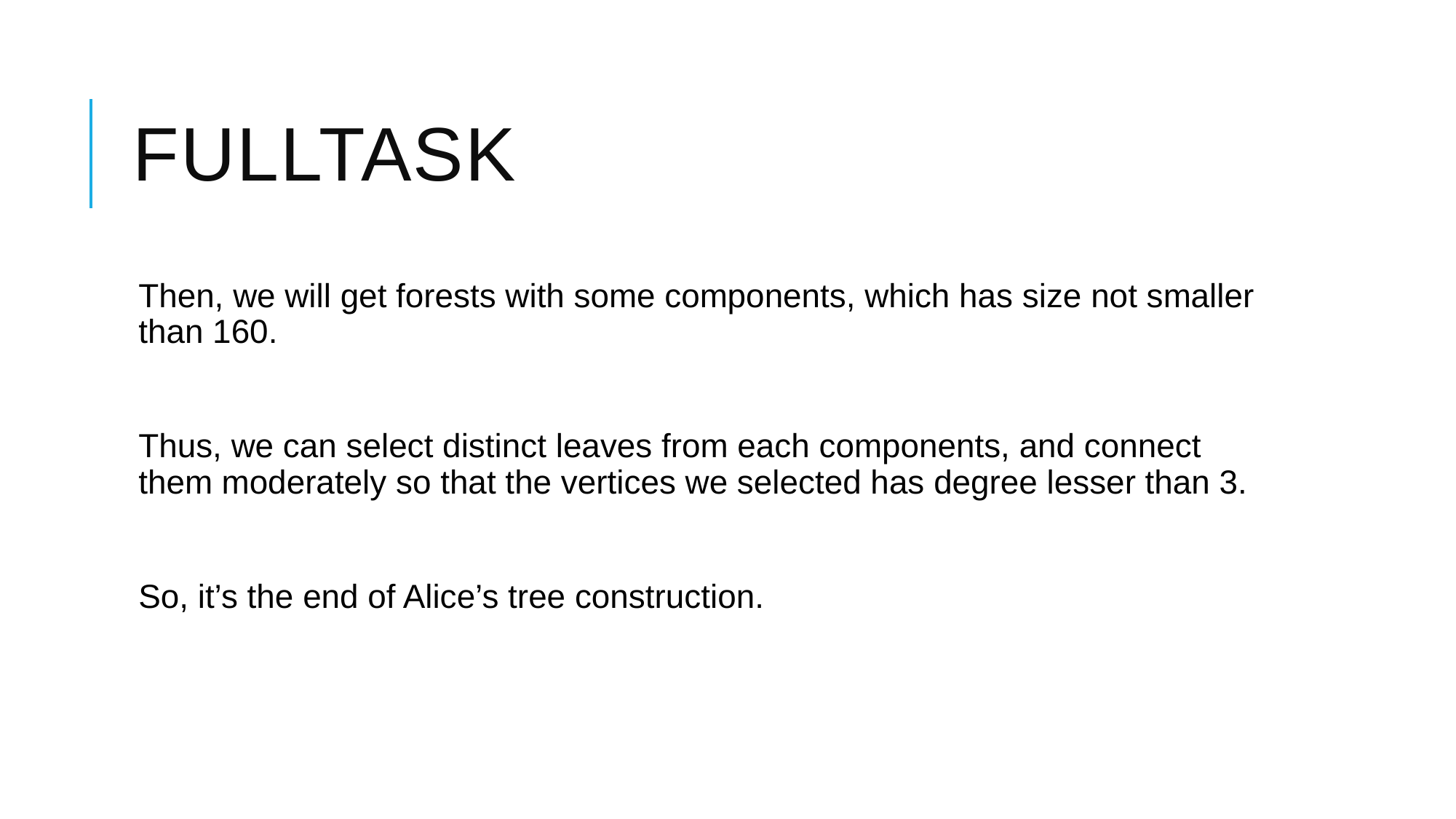

# Fulltask
Then, we will get forests with some components, which has size not smaller than 160.

Thus, we can select distinct leaves from each components, and connect them moderately so that the vertices we selected has degree lesser than 3.

So, it’s the end of Alice’s tree construction.